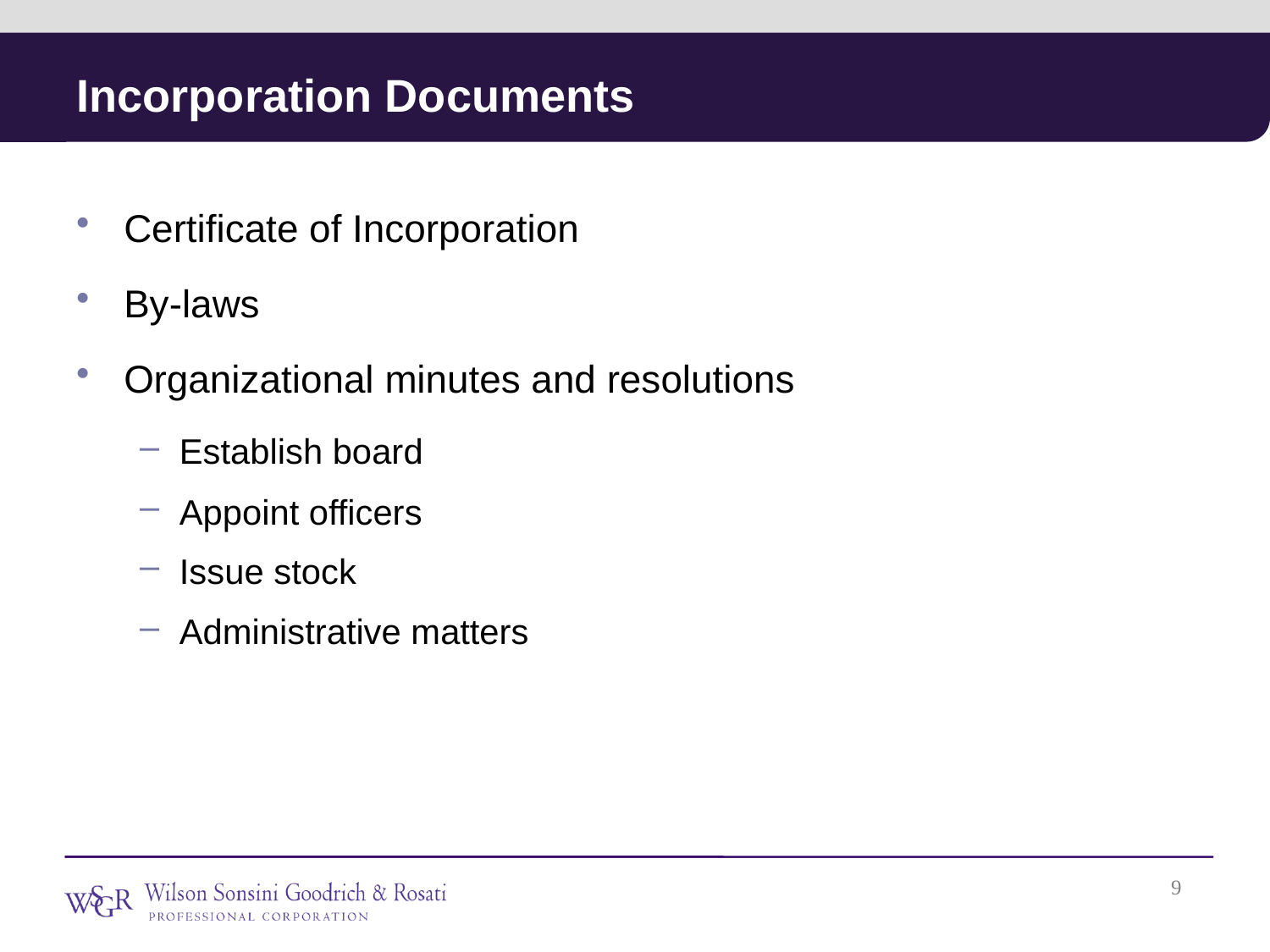

# Incorporation Documents
Certificate of Incorporation
By-laws
Organizational minutes and resolutions
Establish board
Appoint officers
Issue stock
Administrative matters
Presentation
9
9